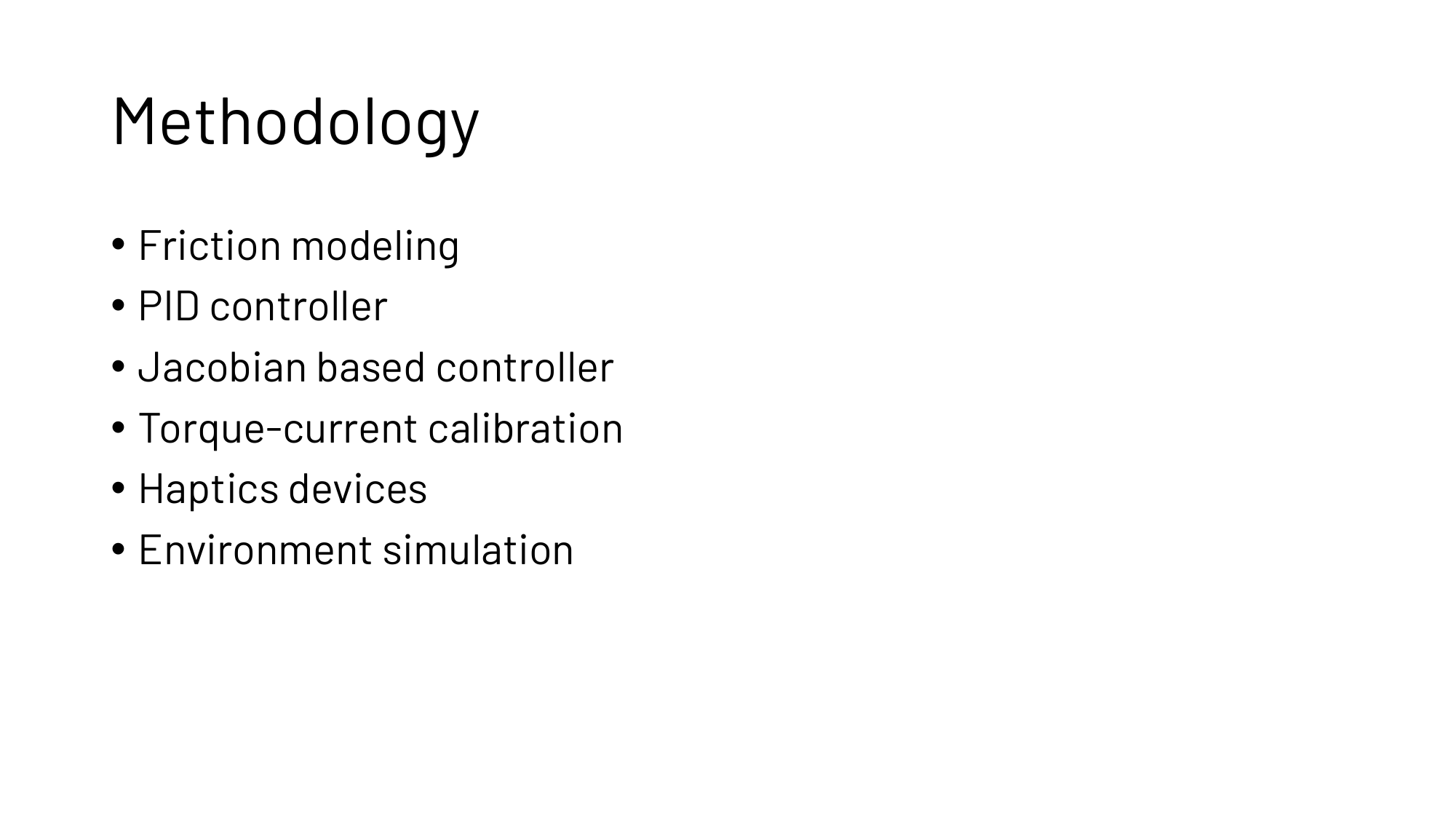

# Methodology
Friction modeling
PID controller
Jacobian based controller
Torque-current calibration
Haptics devices
Environment simulation